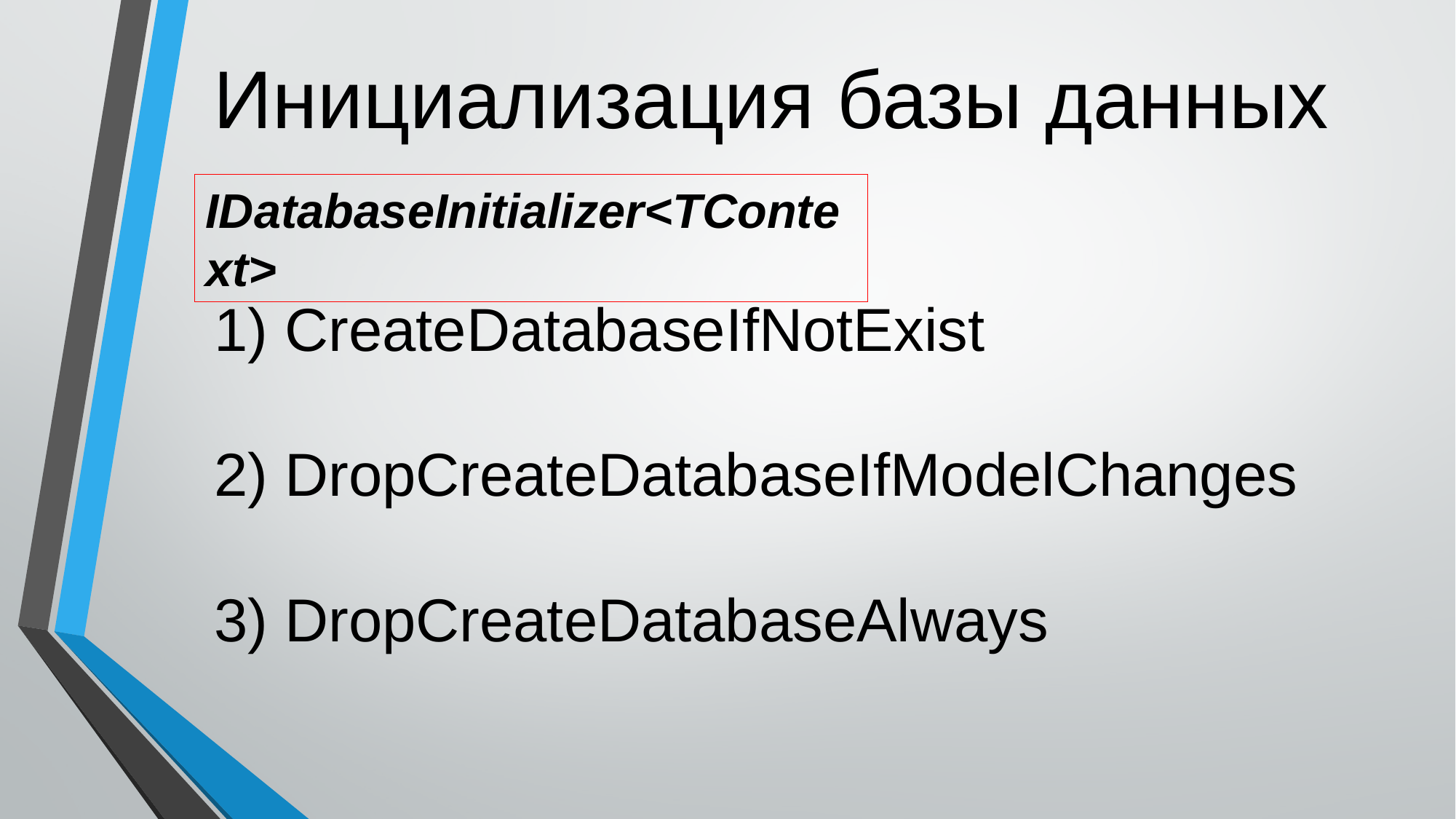

# Инициализация базы данных
IDatabaseInitializer<TContext>
 CreateDatabaseIfNotExist

 DropCreateDatabaseIfModelChanges

 DropCreateDatabaseAlways